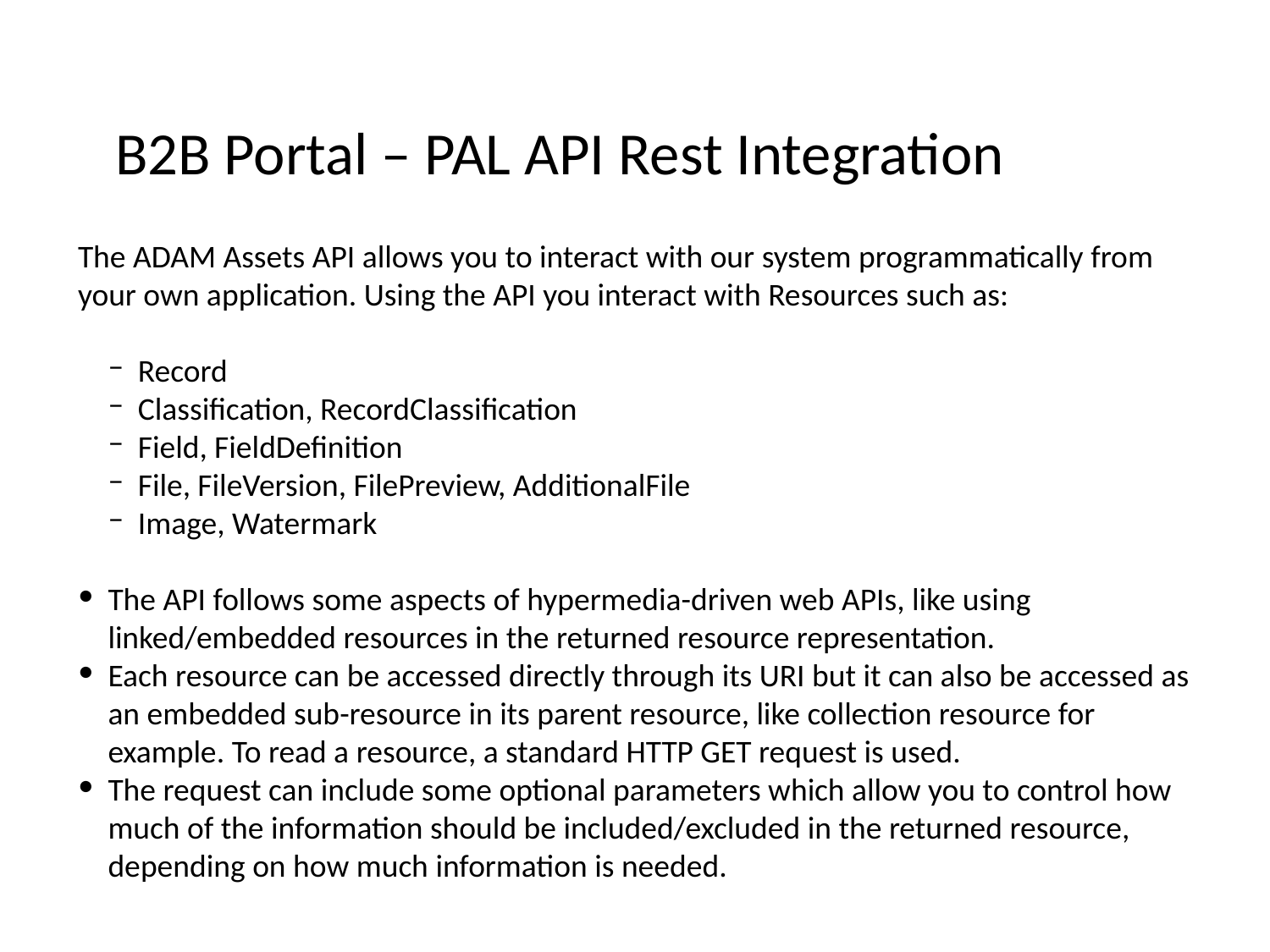

# B2B Portal – PAL API Rest Integration
The ADAM Assets API allows you to interact with our system programmatically from your own application. Using the API you interact with Resources such as:

Record
Classification, RecordClassification
Field, FieldDefinition
File, FileVersion, FilePreview, AdditionalFile
Image, Watermark

The API follows some aspects of hypermedia-driven web APIs, like using linked/embedded resources in the returned resource representation.
Each resource can be accessed directly through its URI but it can also be accessed as an embedded sub-resource in its parent resource, like collection resource for example. To read a resource, a standard HTTP GET request is used.
The request can include some optional parameters which allow you to control how much of the information should be included/excluded in the returned resource, depending on how much information is needed.